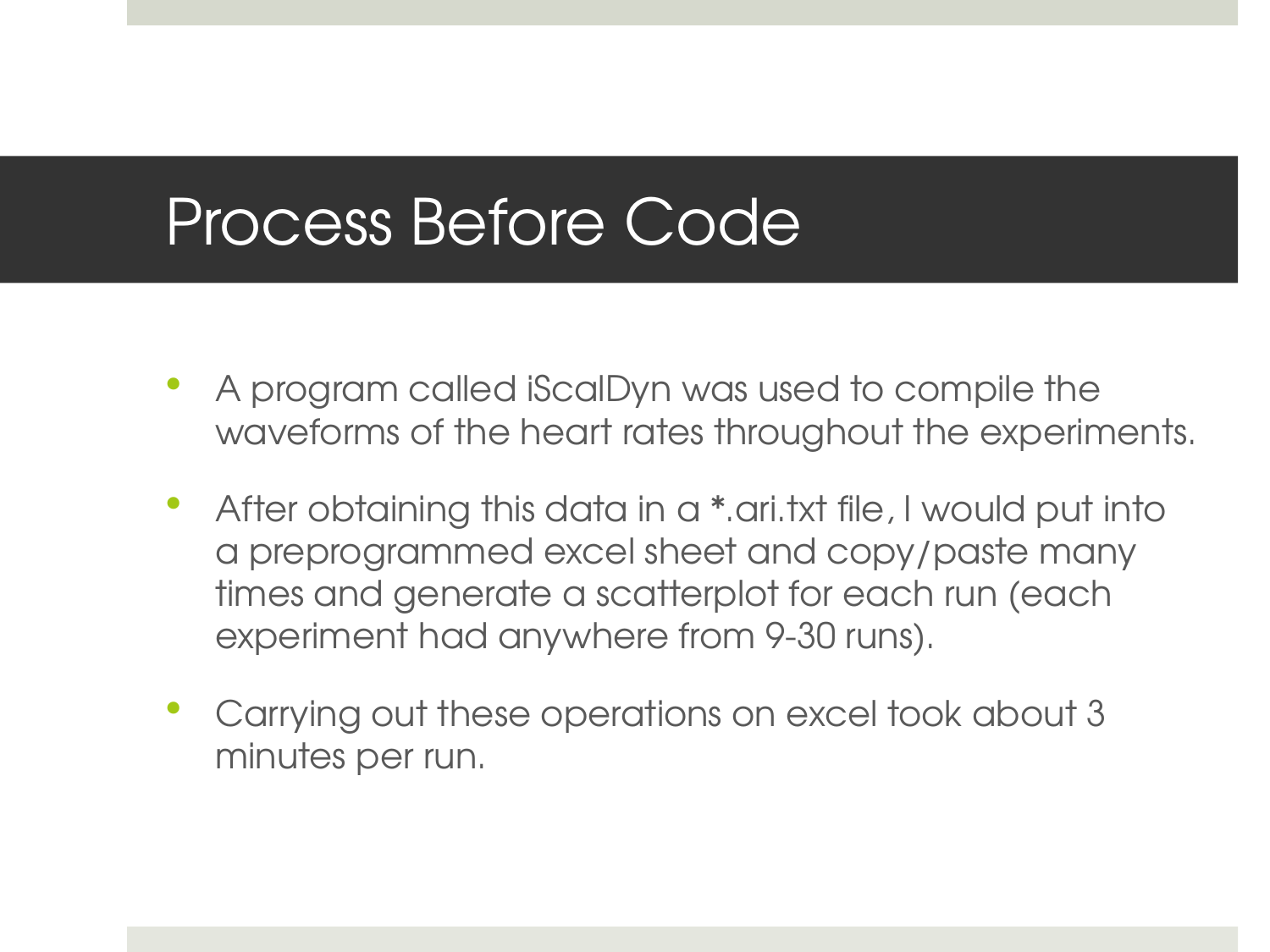

# Process Before Code
A program called iScalDyn was used to compile the waveforms of the heart rates throughout the experiments.
After obtaining this data in a *.ari.txt file, I would put into a preprogrammed excel sheet and copy/paste many times and generate a scatterplot for each run (each experiment had anywhere from 9-30 runs).
Carrying out these operations on excel took about 3 minutes per run.